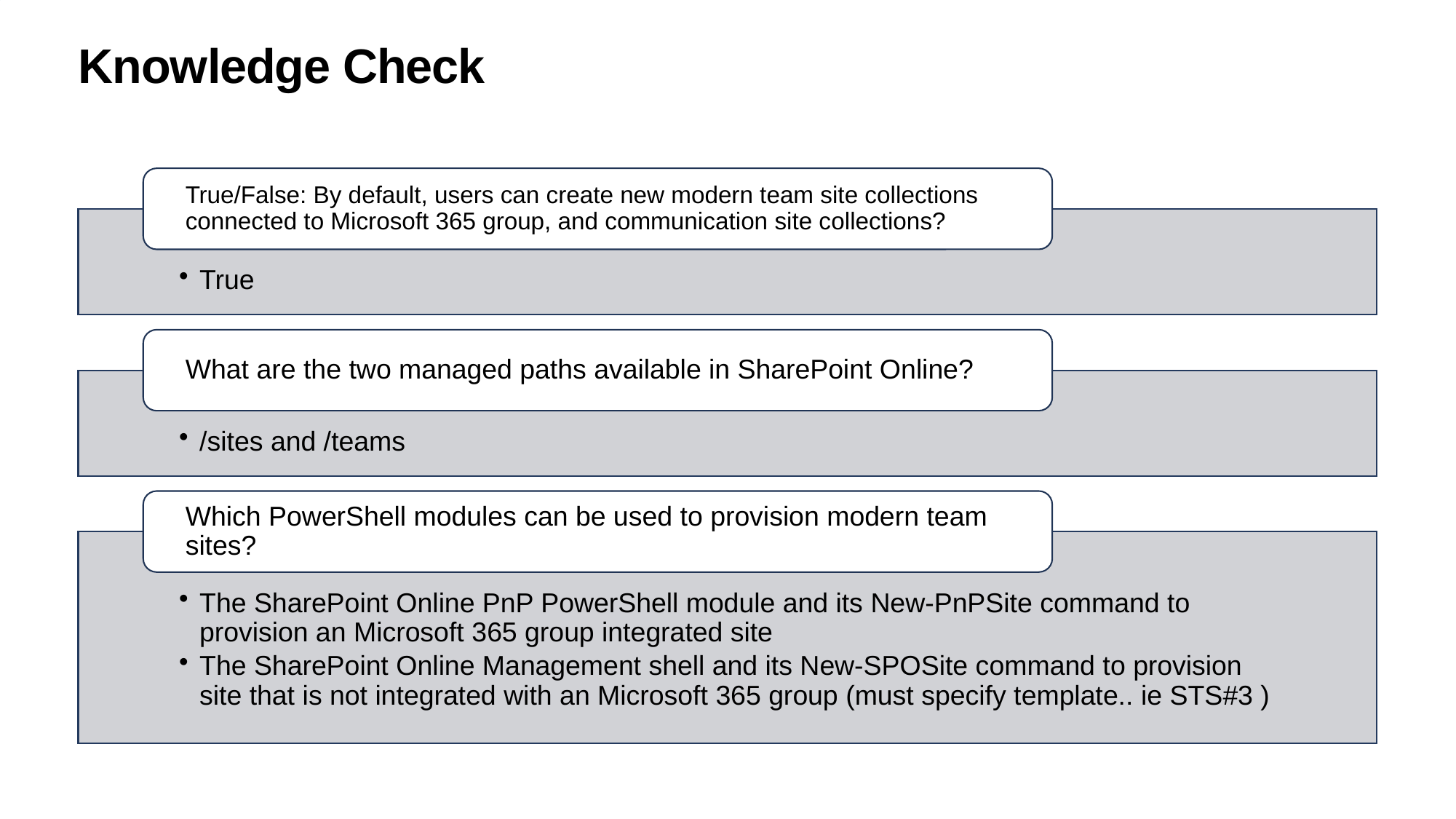

# Knowledge Check
True
True/False: By default, users can create new modern team site collections connected to Microsoft 365 group, and communication site collections?
/sites and /teams
What are the two managed paths available in SharePoint Online?
The SharePoint Online PnP PowerShell module and its New-PnPSite command to provision an Microsoft 365 group integrated site
The SharePoint Online Management shell and its New-SPOSite command to provision site that is not integrated with an Microsoft 365 group (must specify template.. ie STS#3 )
Which PowerShell modules can be used to provision modern team sites?